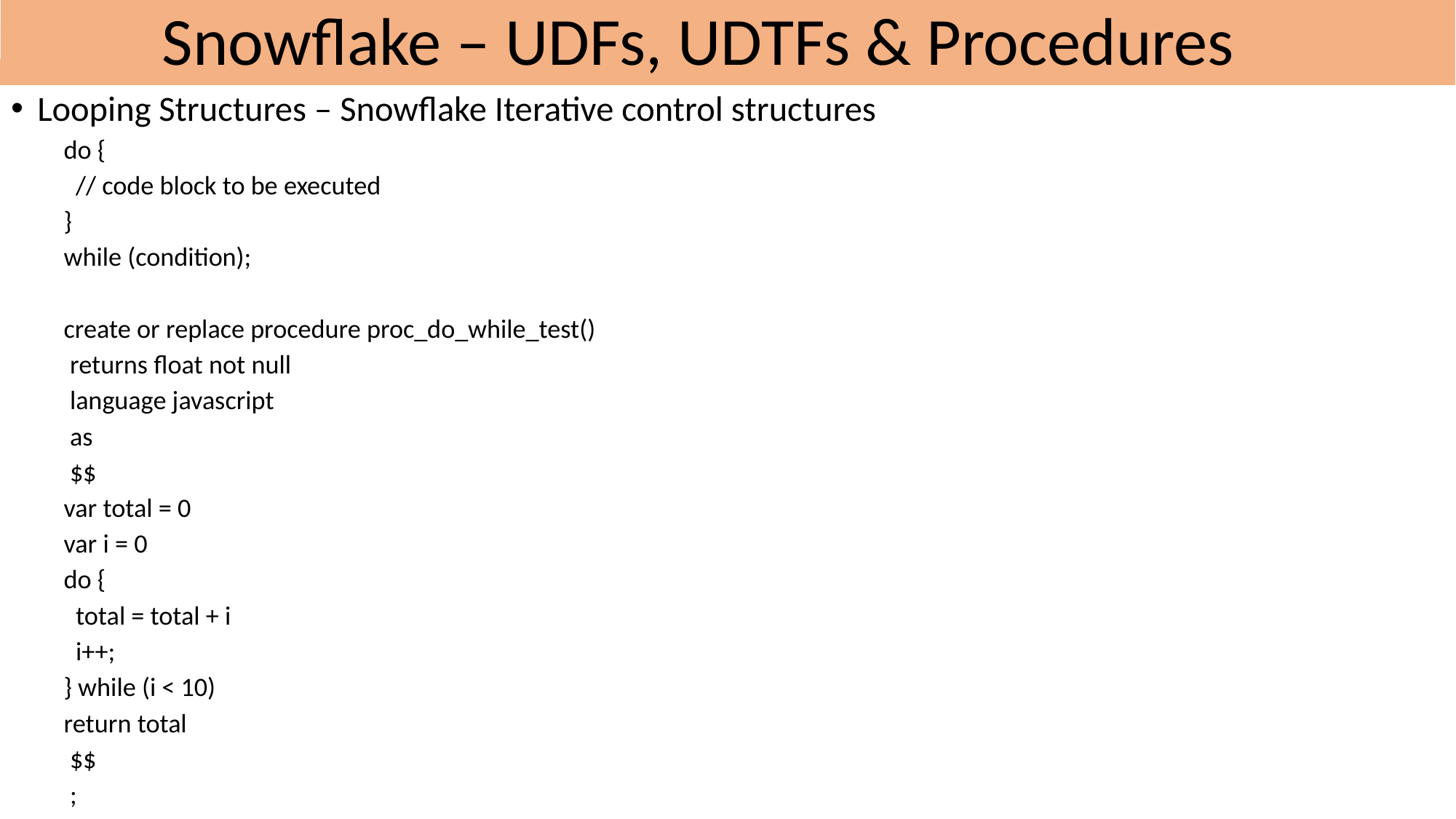

# Snowflake – UDFs, UDTFs & Procedures

Looping Structures – Snowflake Iterative control structures
do {
  // code block to be executed
}
while (condition);

create or replace procedure proc_do_while_test()
 returns float not null
 language javascript
 as
 $$
	var total = 0
	var i = 0
	do {
	  total = total + i
	  i++;
	} while (i < 10)
	return total
 $$
 ;